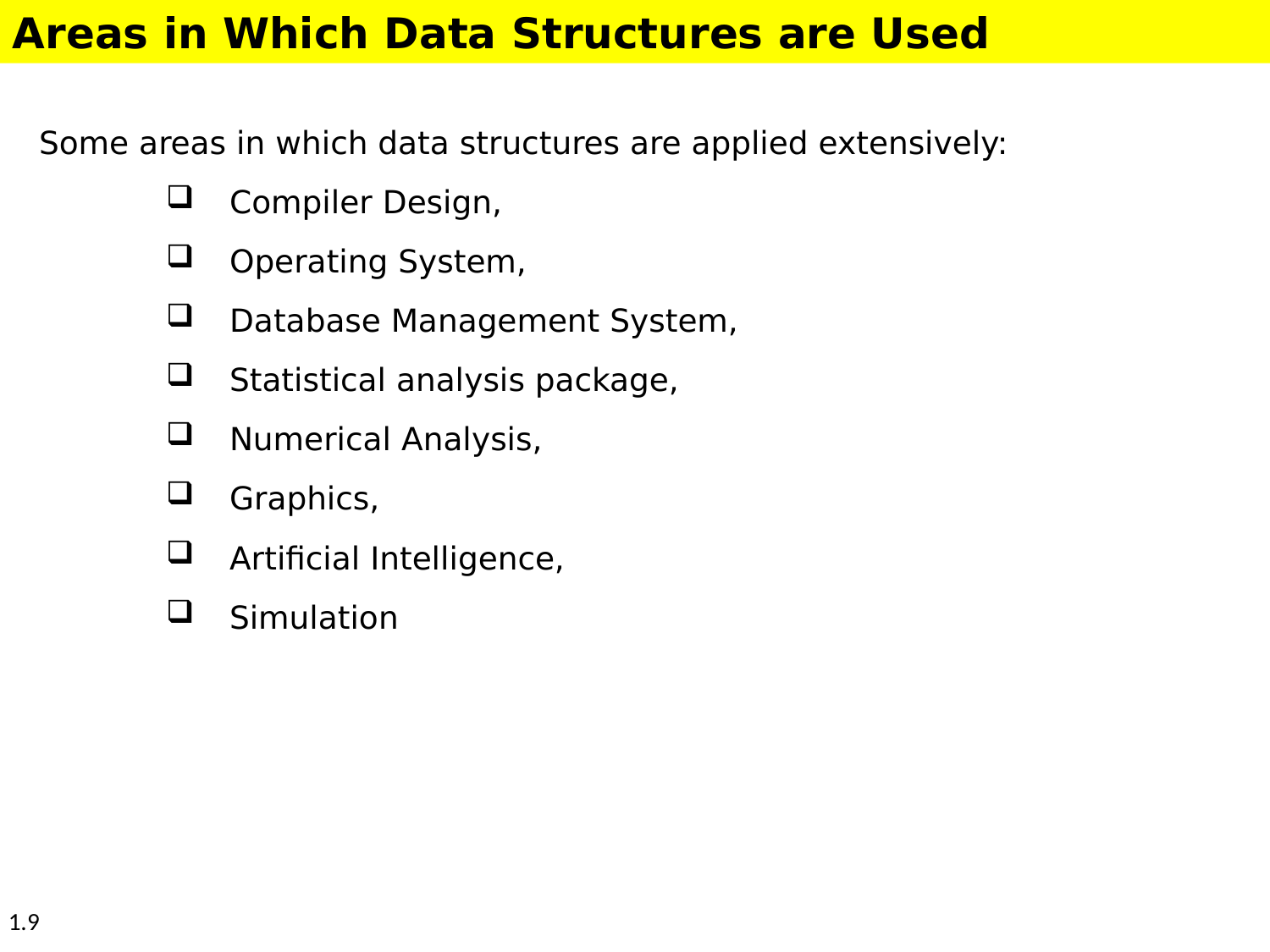

Areas in Which Data Structures are Used
Some areas in which data structures are applied extensively:
Compiler Design,
Operating System,
Database Management System,
Statistical analysis package,
Numerical Analysis,
Graphics,
Artificial Intelligence,
Simulation

1.9